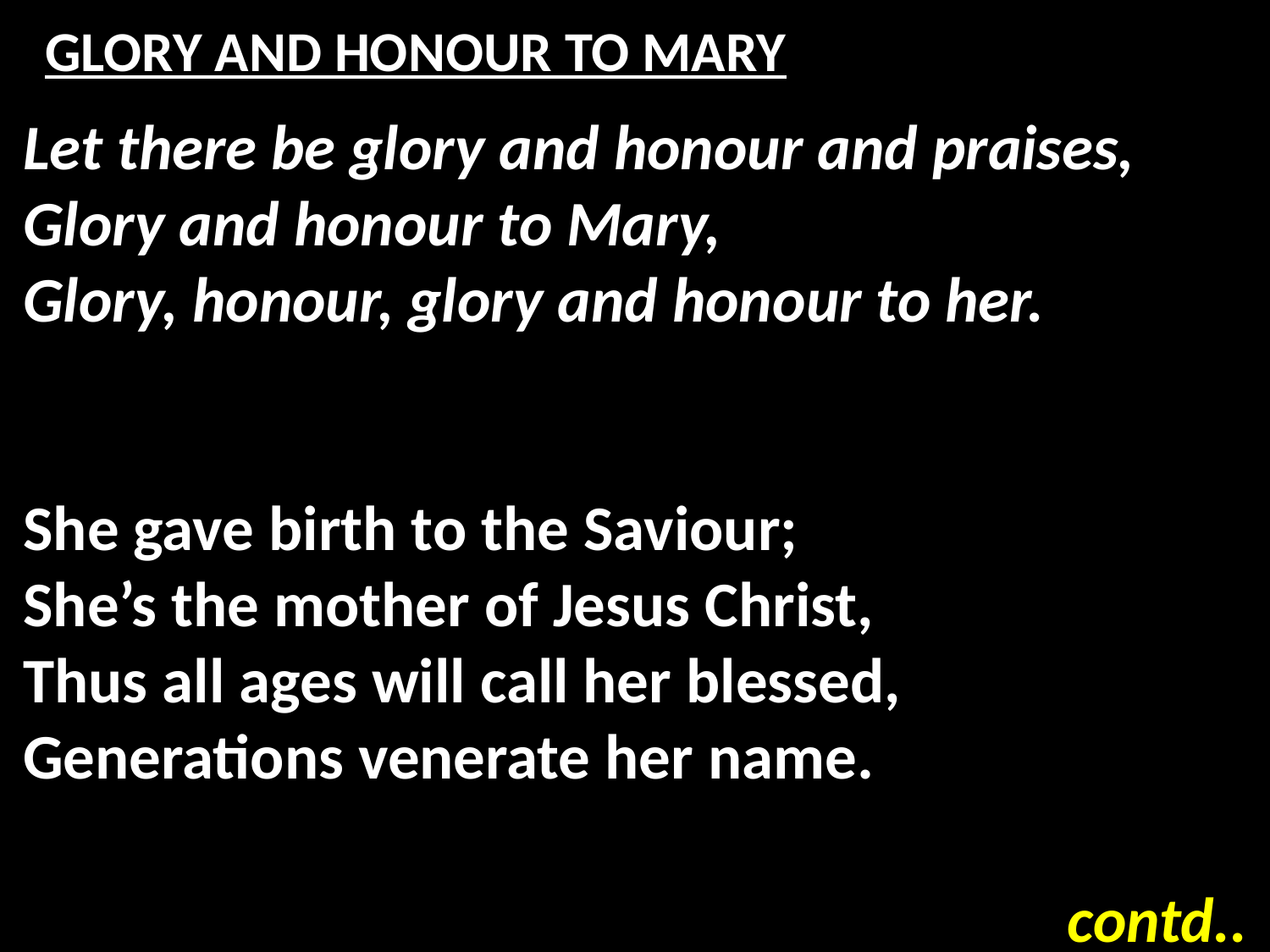

# GLORY AND HONOUR TO MARY
Let there be glory and honour and praises,
Glory and honour to Mary,
Glory, honour, glory and honour to her.

She gave birth to the Saviour;
She’s the mother of Jesus Christ,
Thus all ages will call her blessed,
Generations venerate her name.
contd..